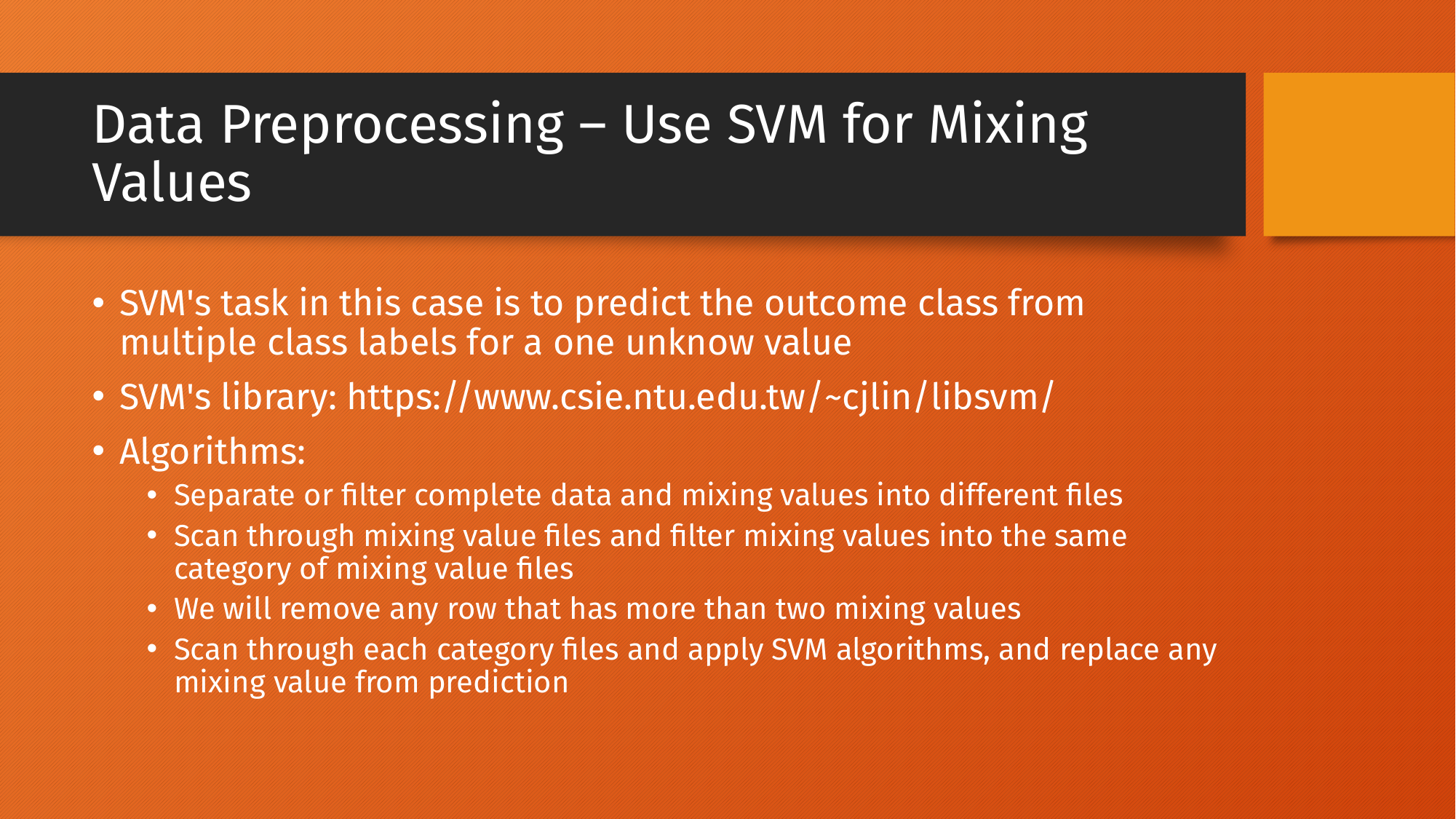

# Data Preprocessing – Use SVM for Mixing Values
SVM's task in this case is to predict the outcome class from multiple class labels for a one unknow value
SVM's library: https://www.csie.ntu.edu.tw/~cjlin/libsvm/
Algorithms:
Separate or filter complete data and mixing values into different files
Scan through mixing value files and filter mixing values into the same category of mixing value files
We will remove any row that has more than two mixing values
Scan through each category files and apply SVM algorithms, and replace any mixing value from prediction